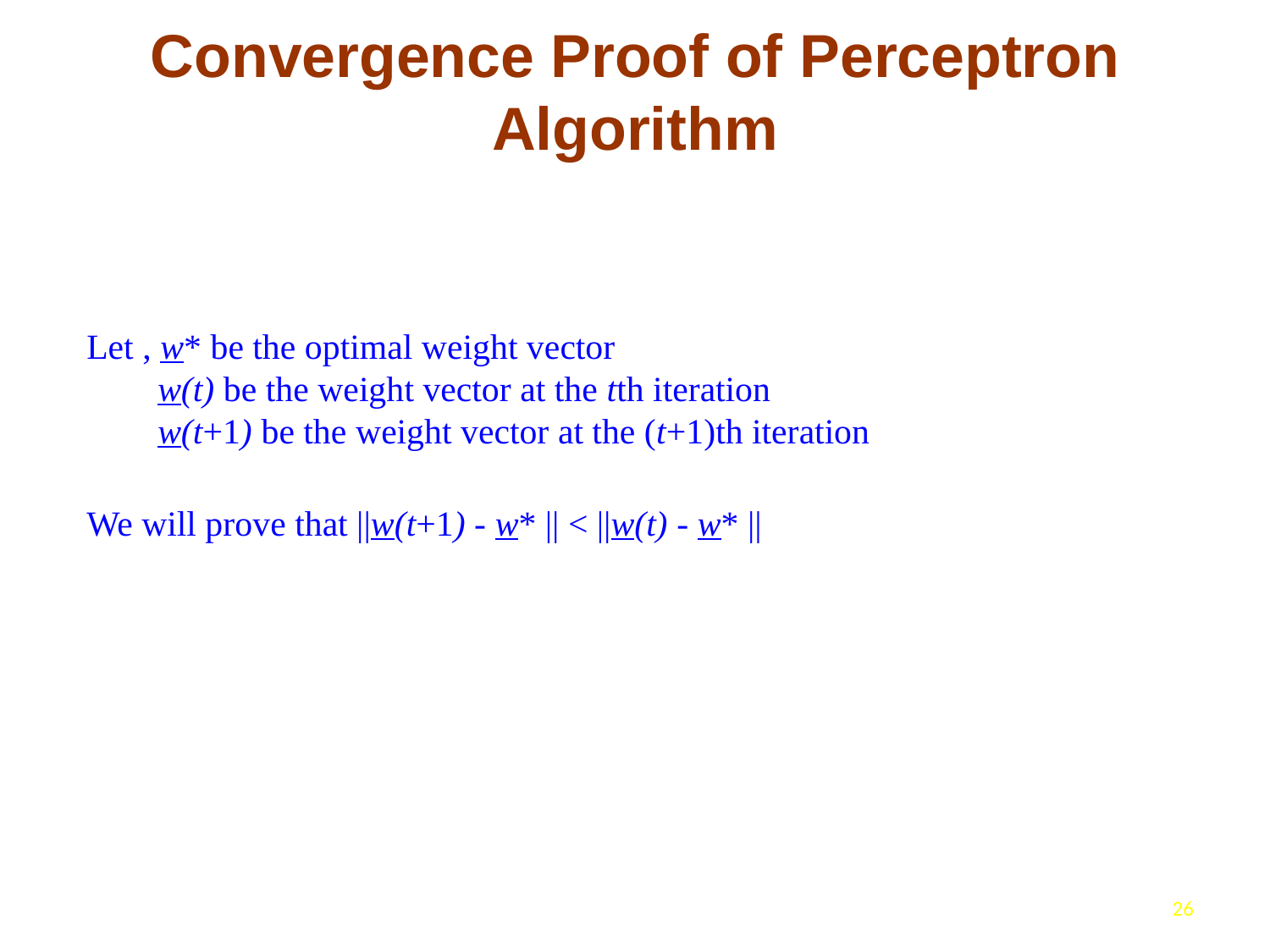

# Convergence Proof of Perceptron Algorithm
Let , w* be the optimal weight vector
        w(t) be the weight vector at the tth iteration
        w(t+1) be the weight vector at the (t+1)th iteration
We will prove that ||w(t+1) - w* || < ||w(t) - w* ||
26